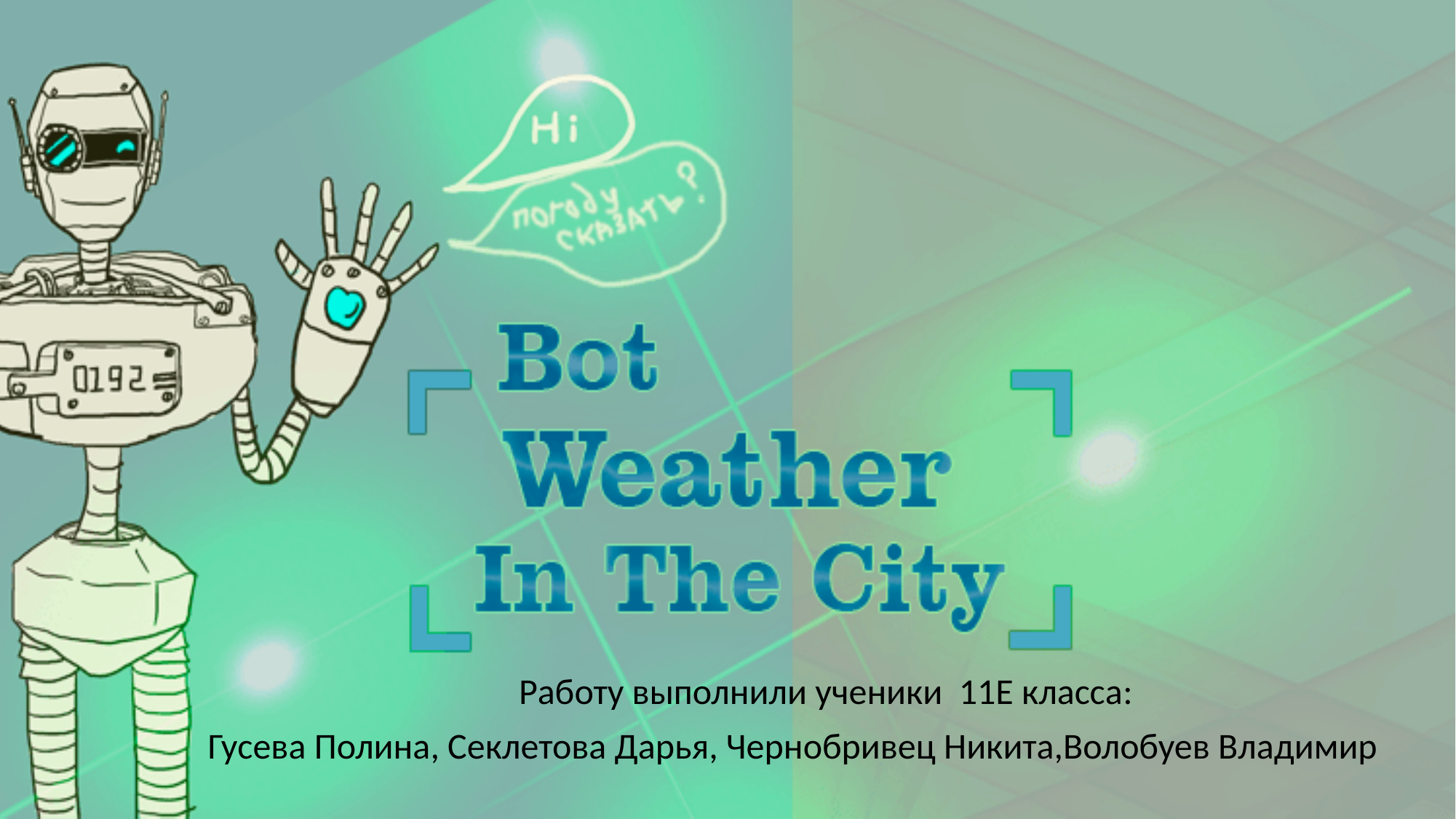

Работу выполнили ученики  11Е класса:
Гусева Полина, Секлетова Дарья, Чернобривец Никита,Волобуев Владимир